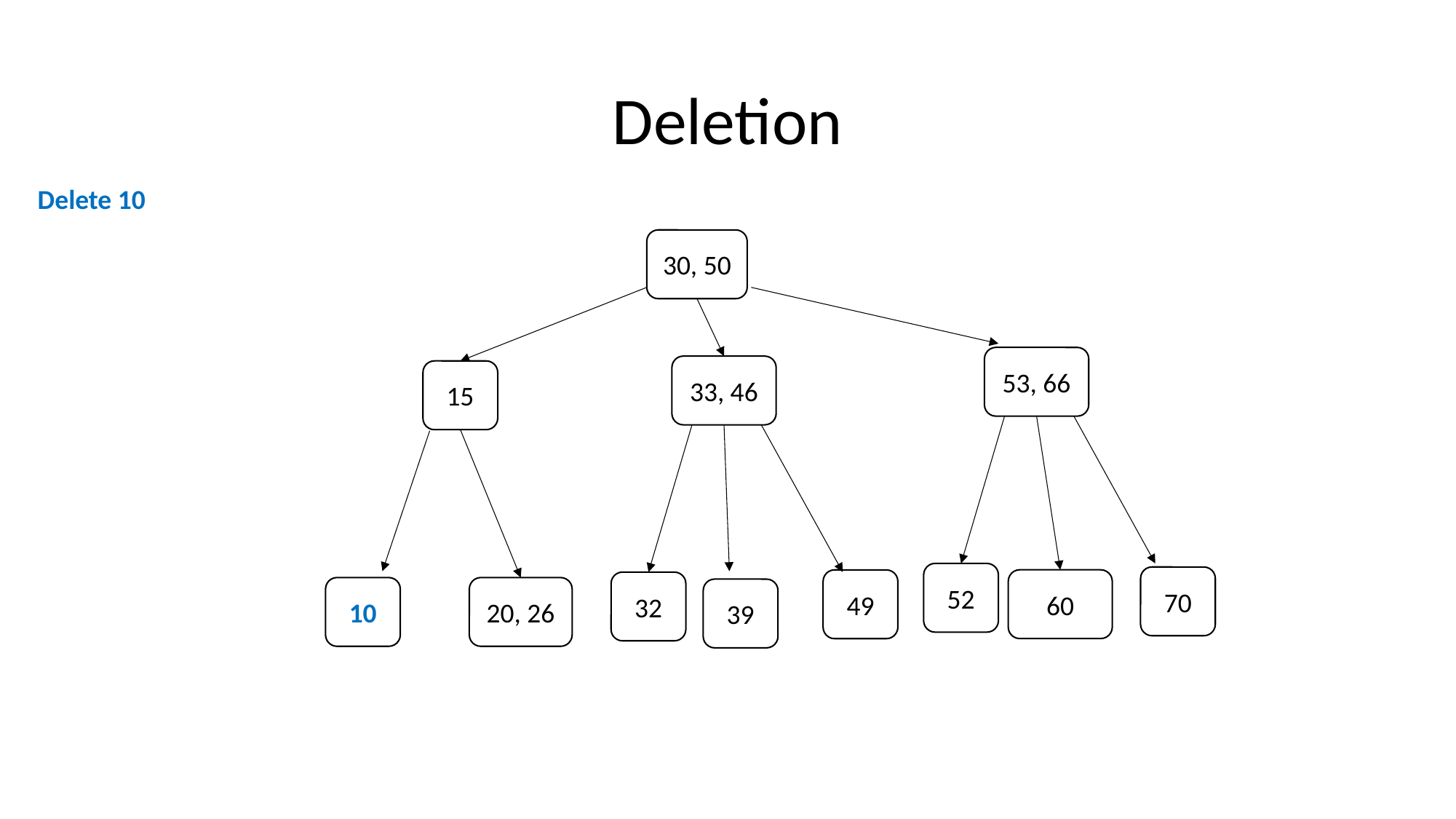

# Deletion
Delete 10

30, 50
53, 66
33, 46
15
52
70
60
49
32
10
20, 26
39